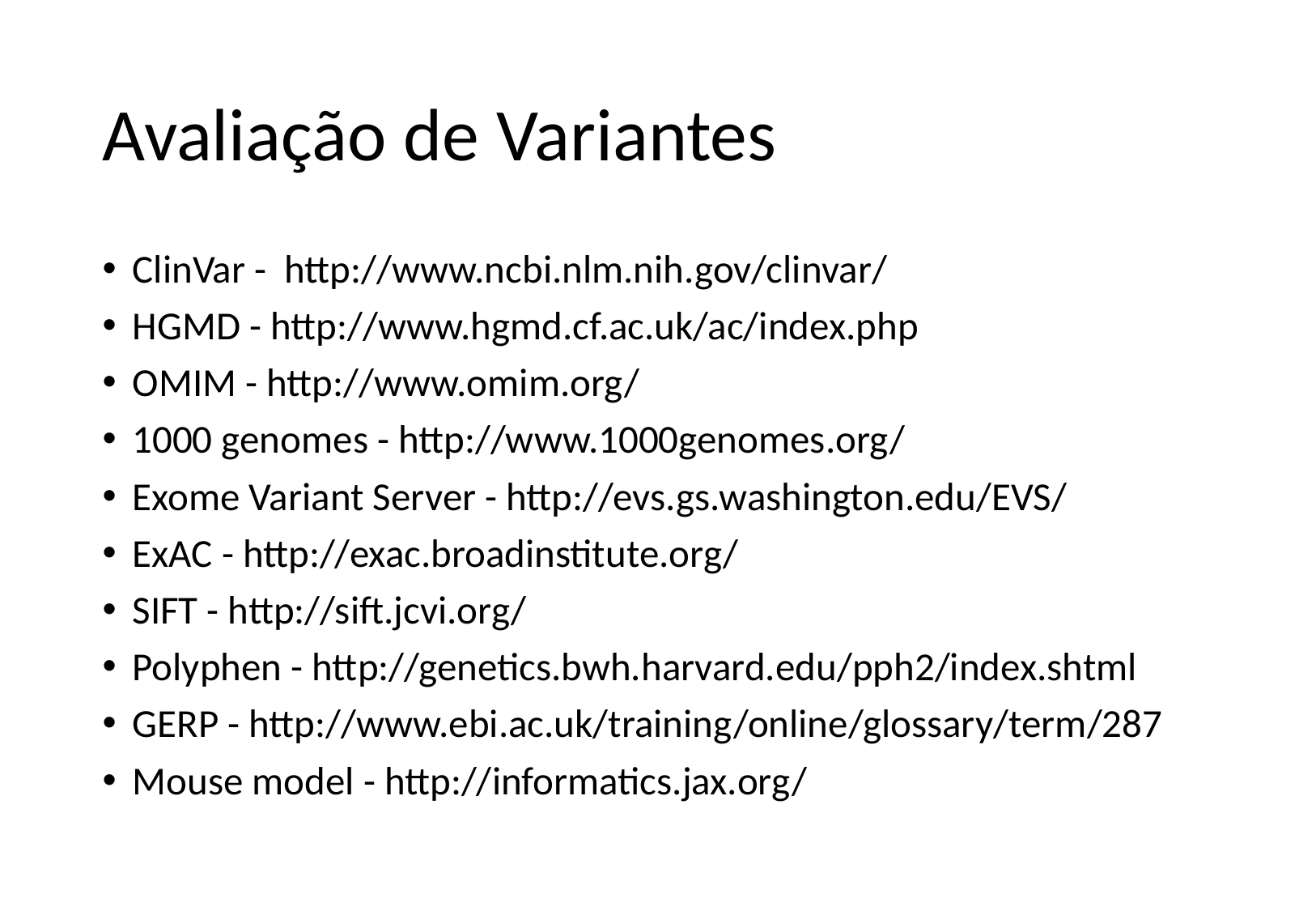

# Avaliação de Variantes
ClinVar -  http://www.ncbi.nlm.nih.gov/clinvar/
HGMD - http://www.hgmd.cf.ac.uk/ac/index.php
OMIM - http://www.omim.org/
1000 genomes - http://www.1000genomes.org/
Exome Variant Server - http://evs.gs.washington.edu/EVS/
ExAC - http://exac.broadinstitute.org/
SIFT - http://sift.jcvi.org/
Polyphen - http://genetics.bwh.harvard.edu/pph2/index.shtml
GERP - http://www.ebi.ac.uk/training/online/glossary/term/287
Mouse model - http://informatics.jax.org/